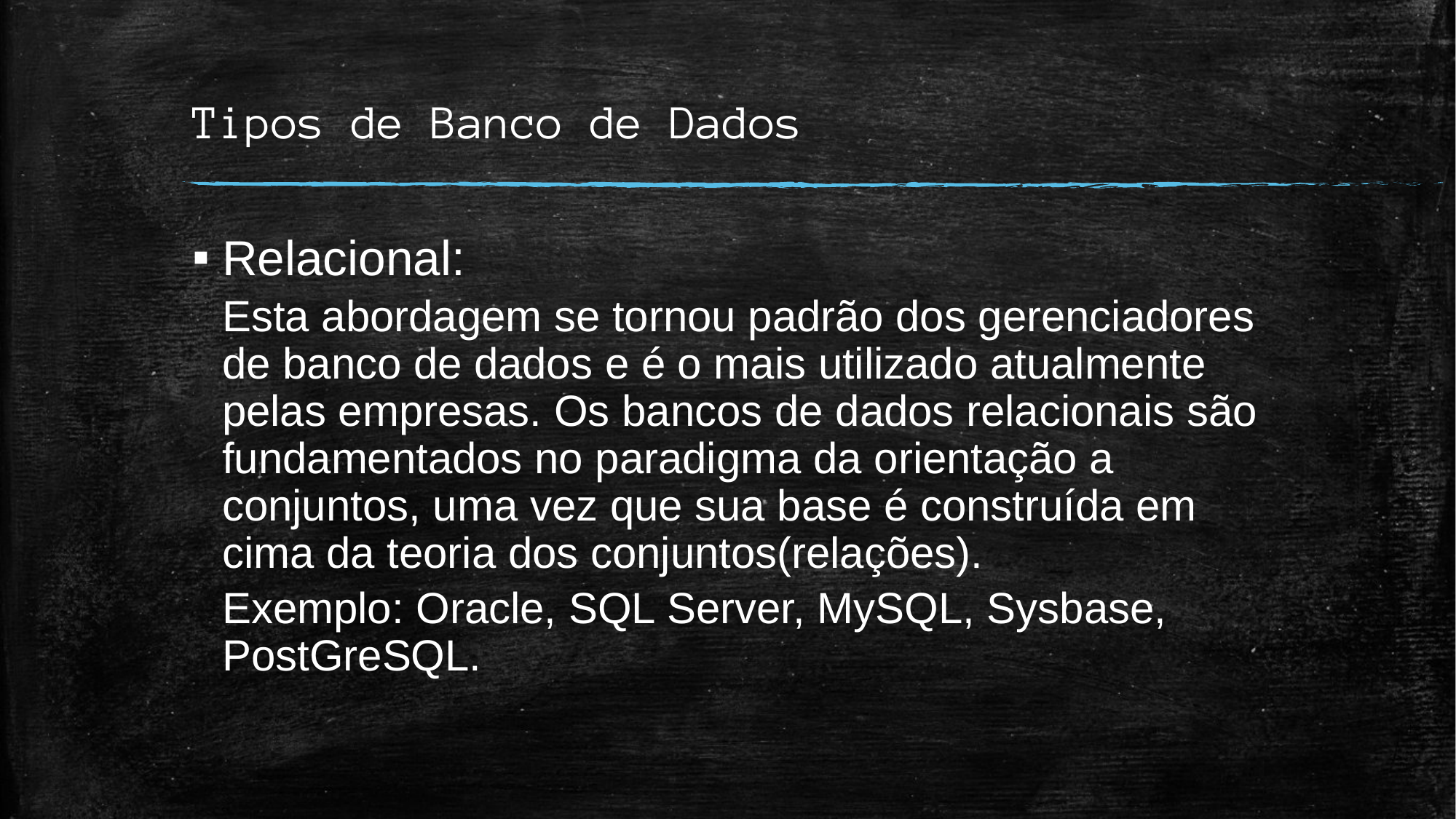

# Tipos de Banco de Dados
Relacional:
Esta abordagem se tornou padrão dos gerenciadores de banco de dados e é o mais utilizado atualmente pelas empresas. Os bancos de dados relacionais são fundamentados no paradigma da orientação a conjuntos, uma vez que sua base é construída em cima da teoria dos conjuntos(relações).
Exemplo: Oracle, SQL Server, MySQL, Sysbase, PostGreSQL.